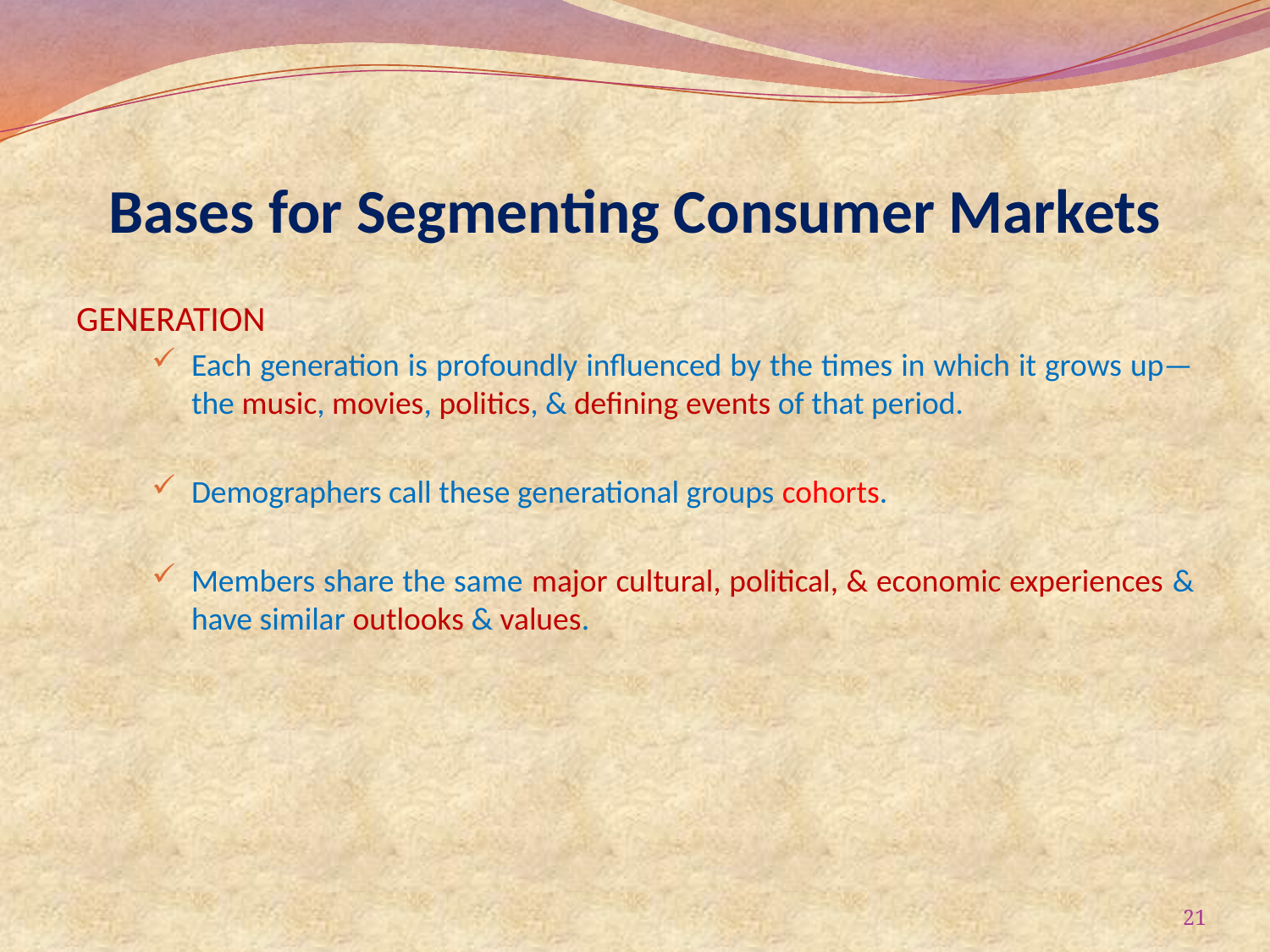

# Bases for Segmenting Consumer Markets
GENERATION
Each generation is profoundly influenced by the times in which it grows up—the music, movies, politics, & defining events of that period.

Demographers call these generational groups cohorts.

Members share the same major cultural, political, & economic experiences & have similar outlooks & values.
21